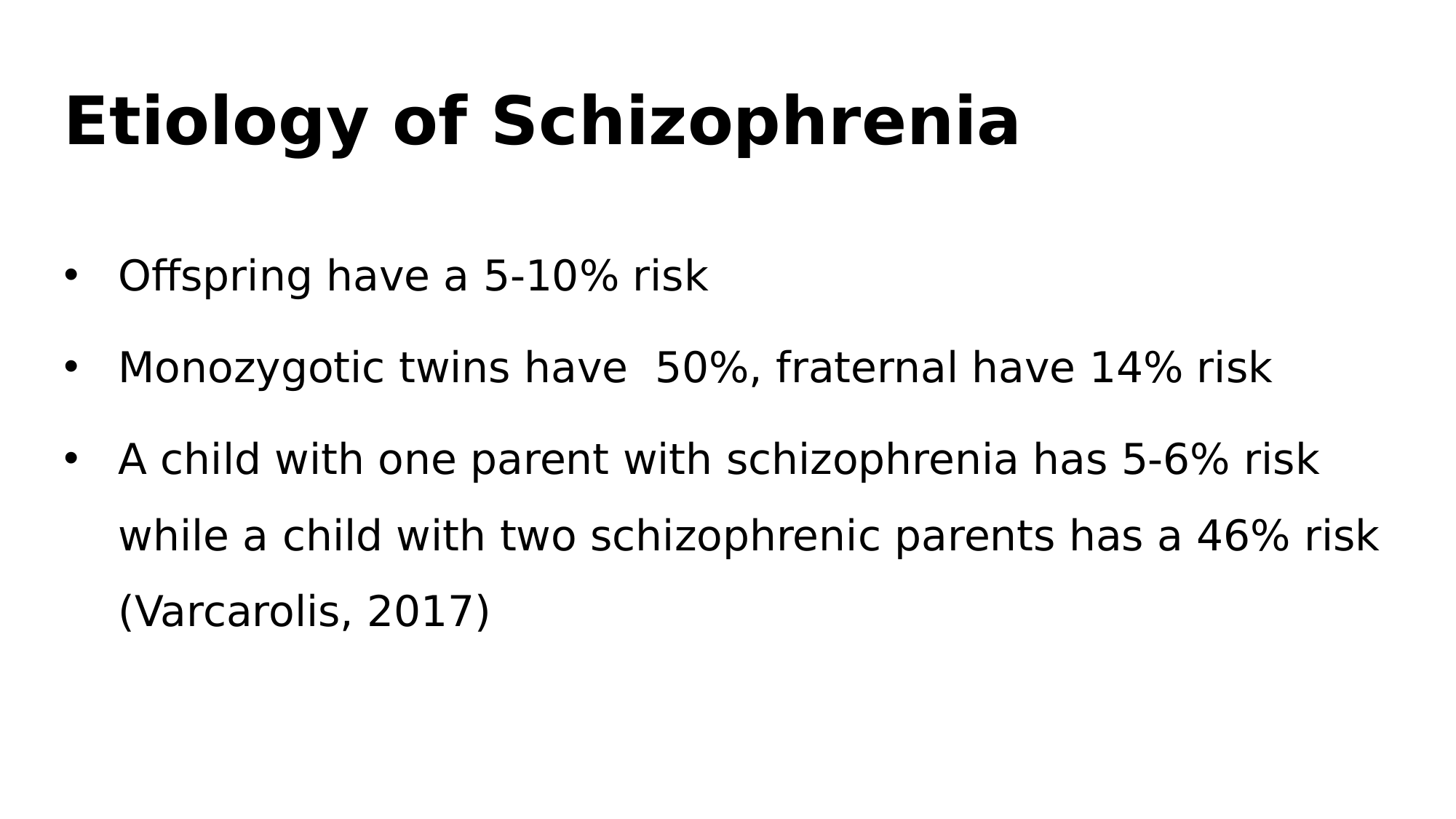

# Etiology of Schizophrenia
Offspring have a 5-10% risk
Monozygotic twins have  50%, fraternal have 14% risk
A child with one parent with schizophrenia has 5-6% risk  while a child with two schizophrenic parents has a 46% risk  (Varcarolis, 2017)